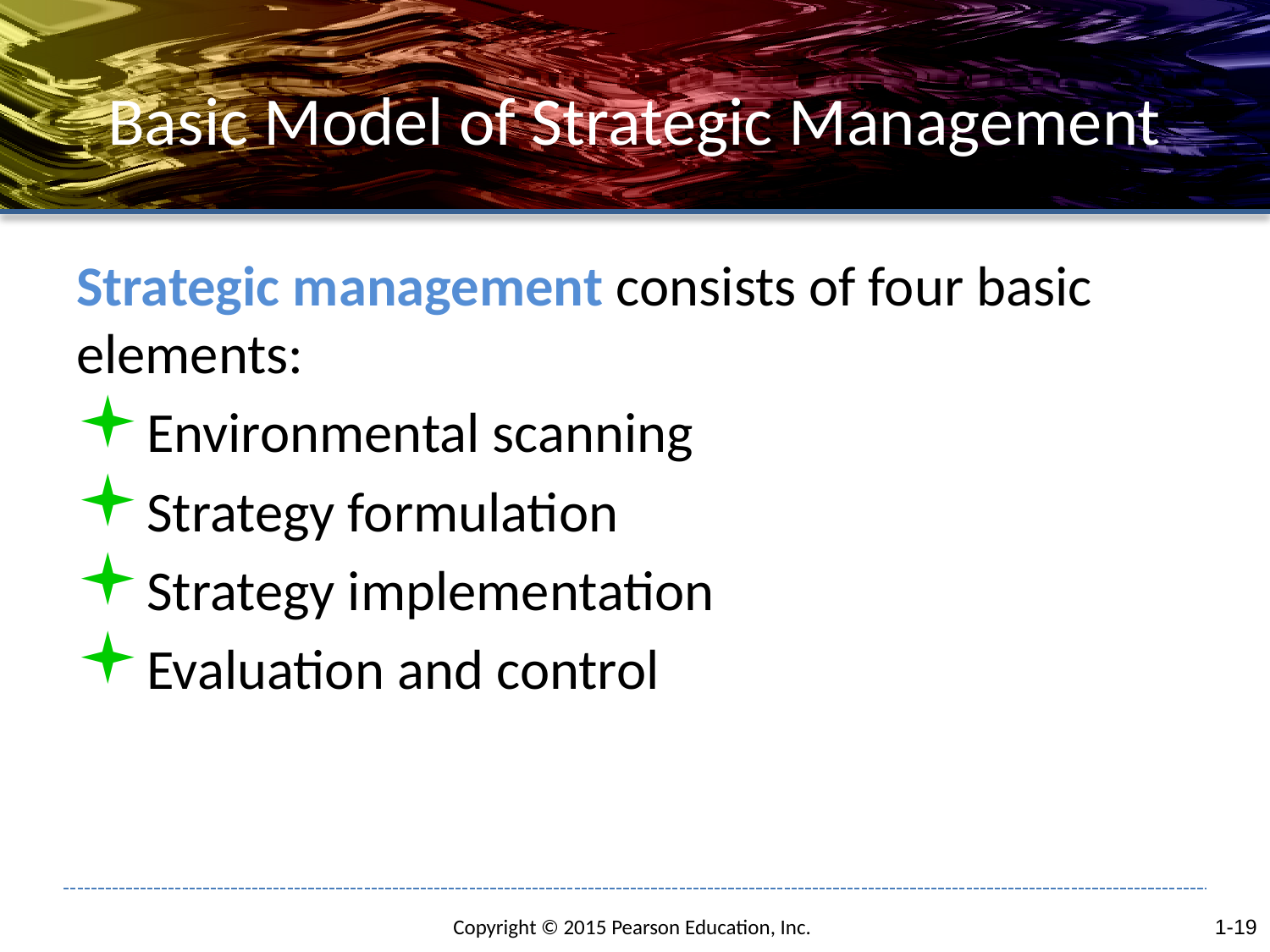

# Basic Model of Strategic Management
Strategic management consists of four basic elements:
Environmental scanning
Strategy formulation
Strategy implementation
Evaluation and control
1-19
Copyright © 2015 Pearson Education, Inc.